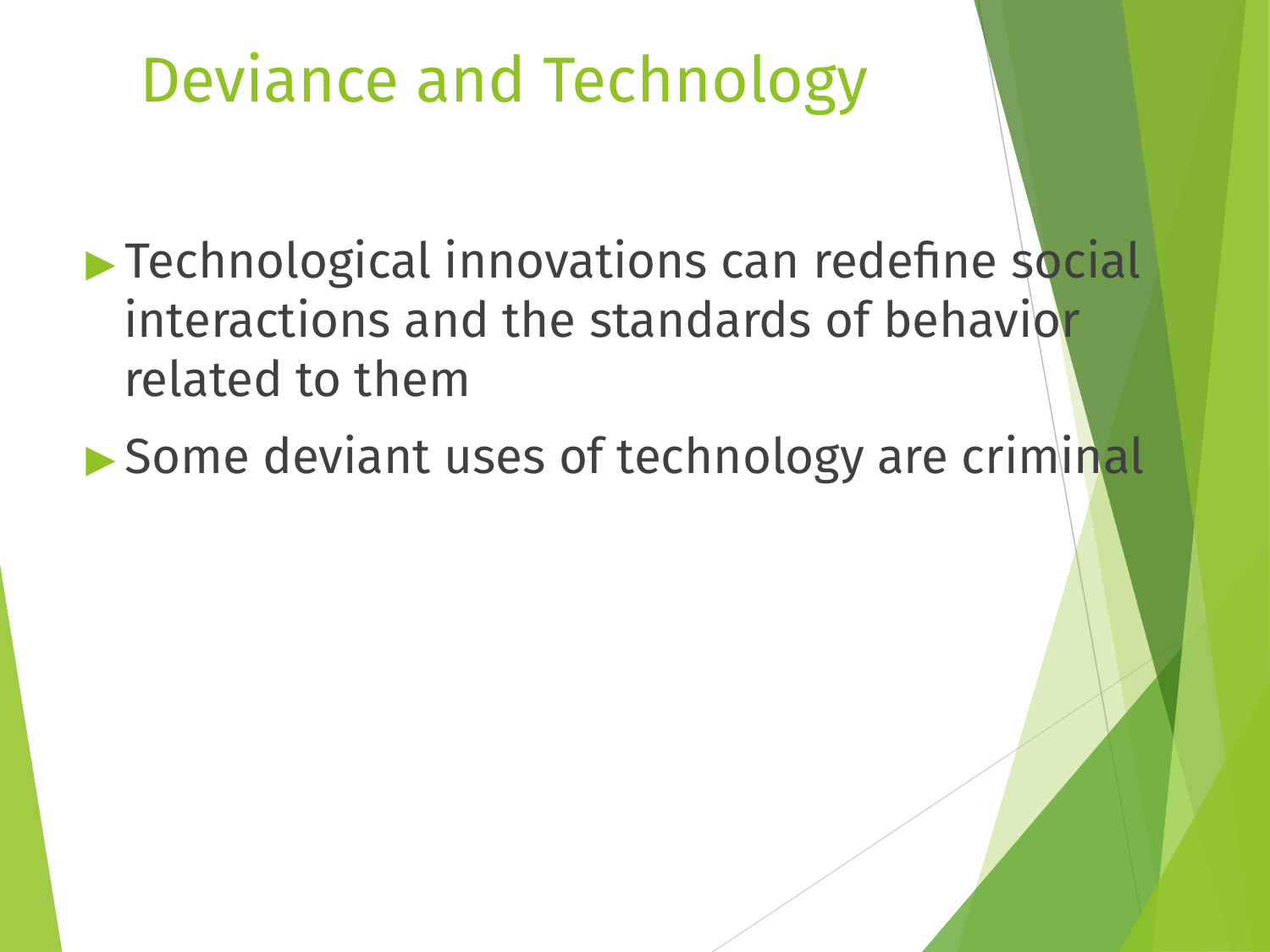

# Deviance and Technology
Technological innovations can redefine social interactions and the standards of behavior related to them
Some deviant uses of technology are criminal